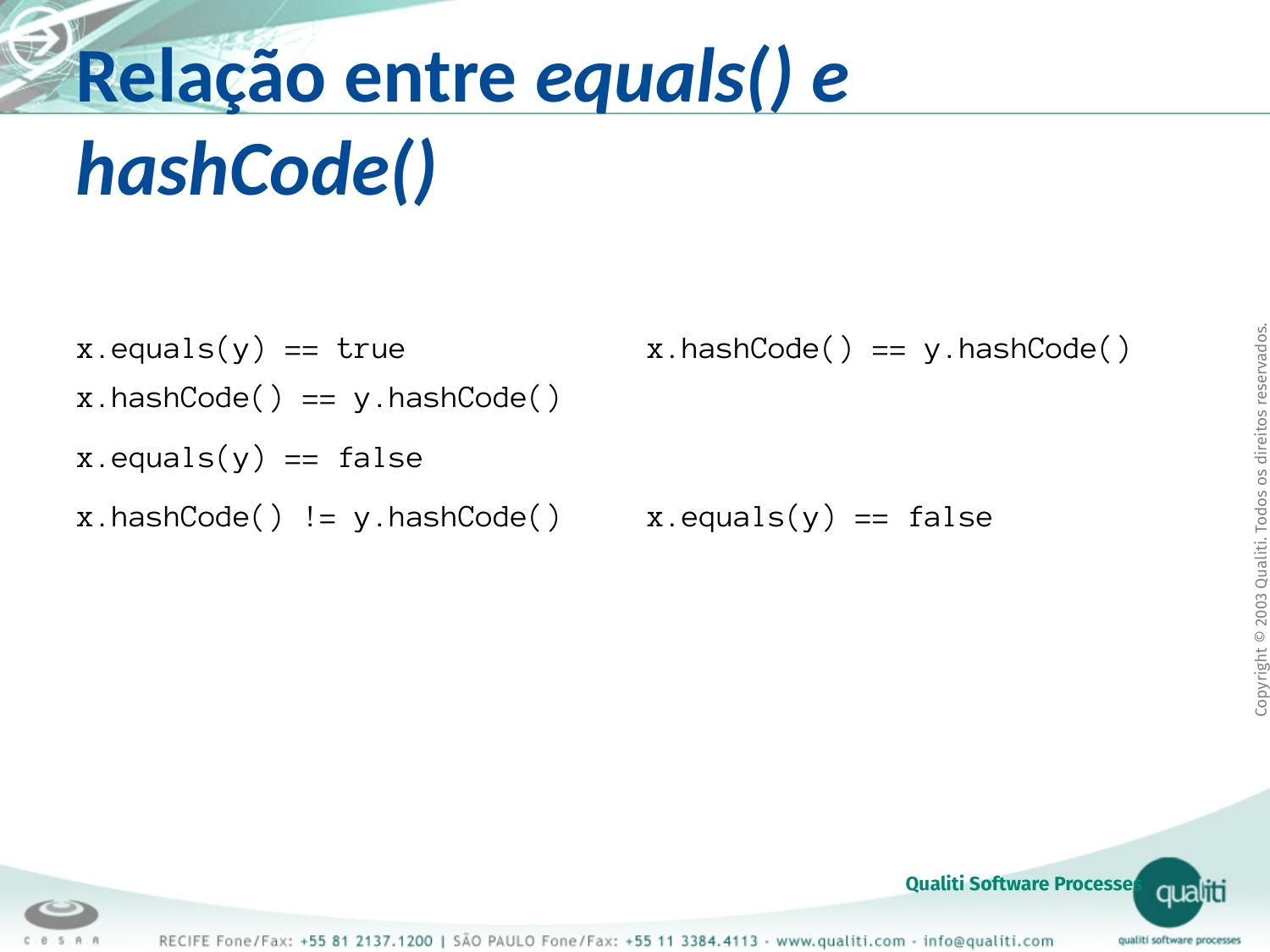

Relação entre equals() e hashCode()
| Condição | Consequência |
| --- | --- |
| x.equals(y) == true | x.hashCode() == y.hashCode() |
| x.hashCode() == y.hashCode() |  |
| x.equals(y) == false |  |
| x.hashCode() != y.hashCode() | x.equals(y) == false |